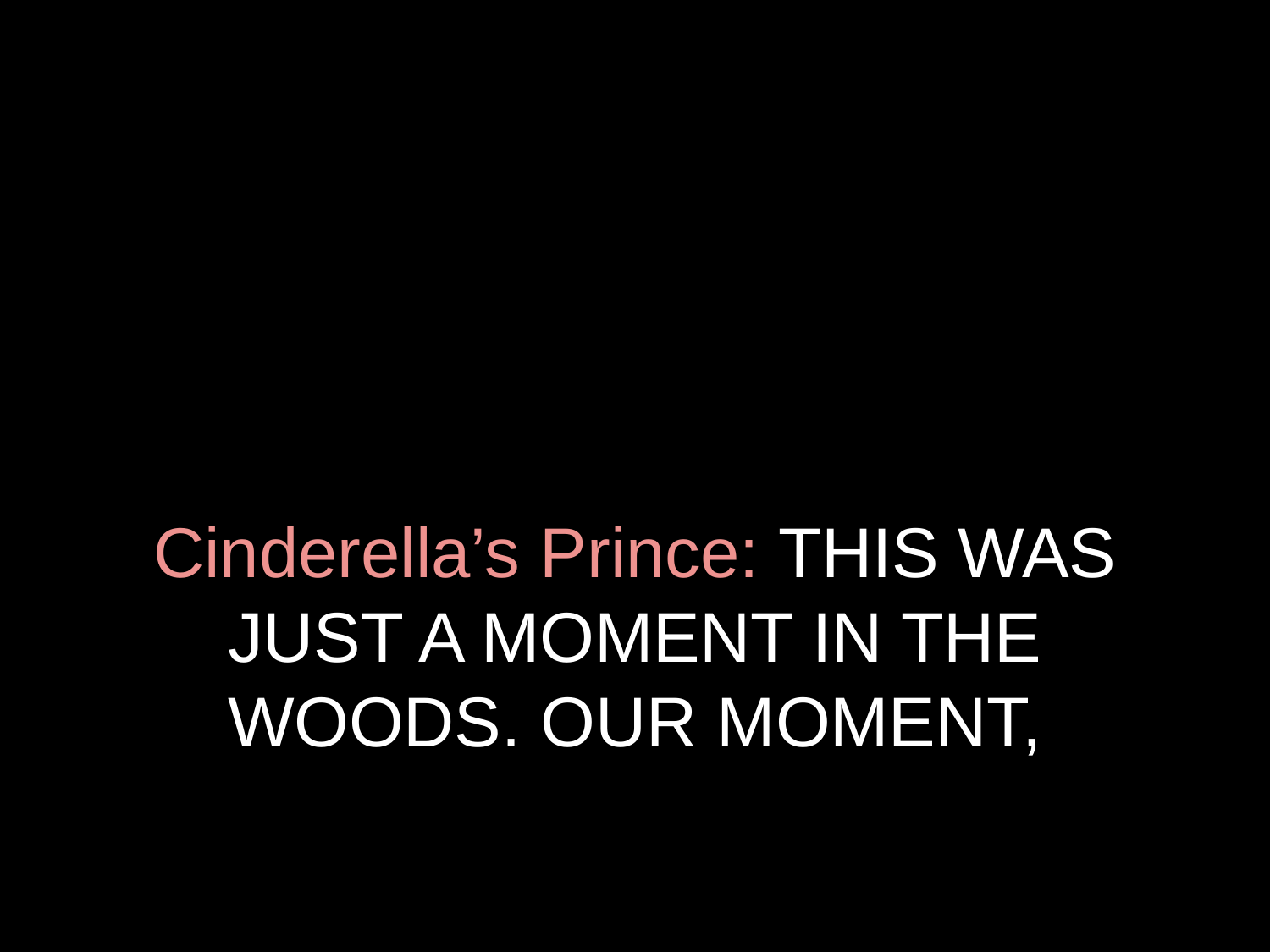

# Cinderella’s Prince: THIS WAS JUST A MOMENT IN THE WOODS. OUR MOMENT,